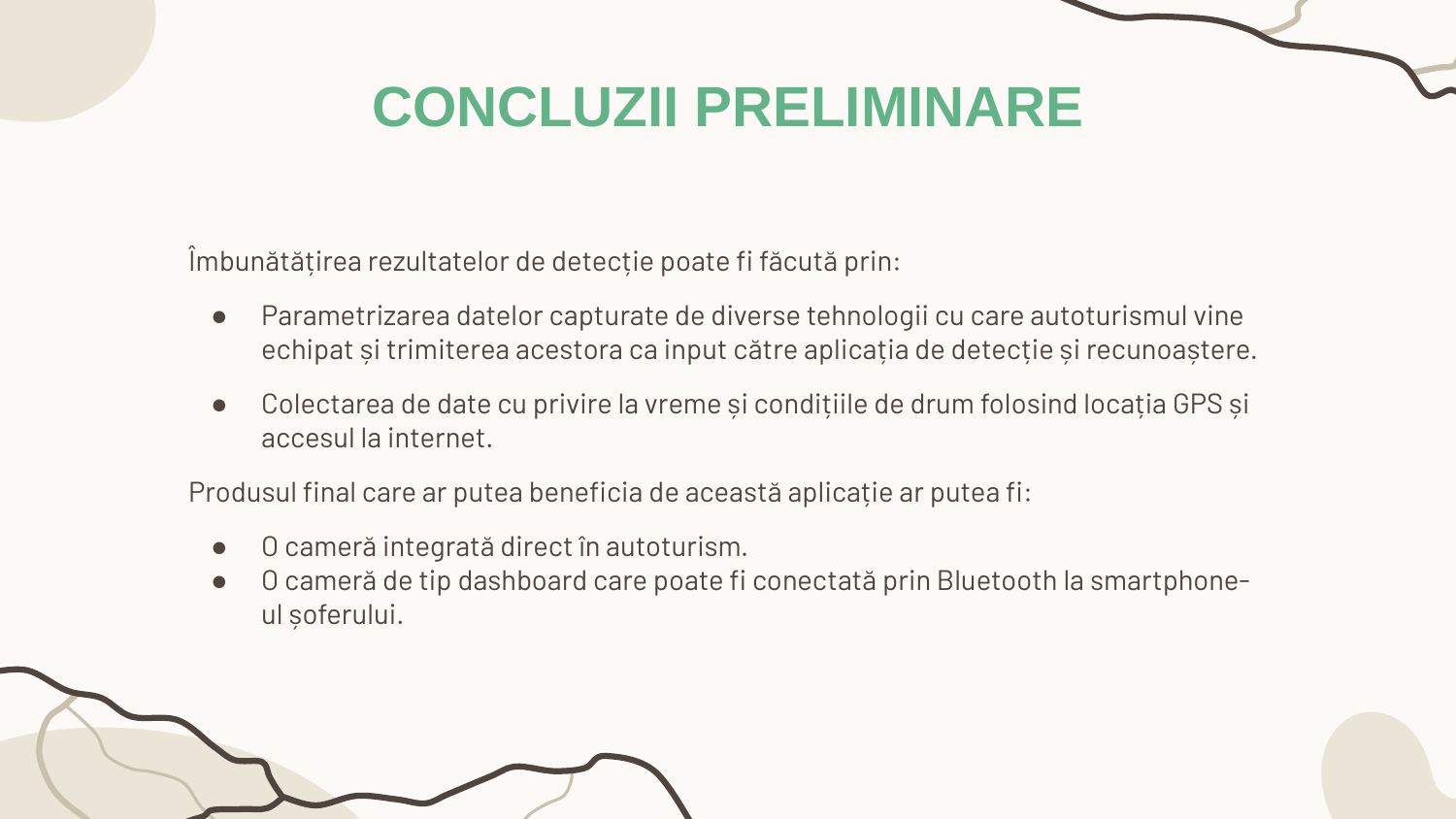

# CONCLUZII PRELIMINARE
Îmbunătățirea rezultatelor de detecție poate fi făcută prin:
Parametrizarea datelor capturate de diverse tehnologii cu care autoturismul vine echipat și trimiterea acestora ca input către aplicația de detecție și recunoaștere.
Colectarea de date cu privire la vreme și condițiile de drum folosind locația GPS și accesul la internet.
Produsul final care ar putea beneficia de această aplicație ar putea fi:
O cameră integrată direct în autoturism.
O cameră de tip dashboard care poate fi conectată prin Bluetooth la smartphone-ul șoferului.